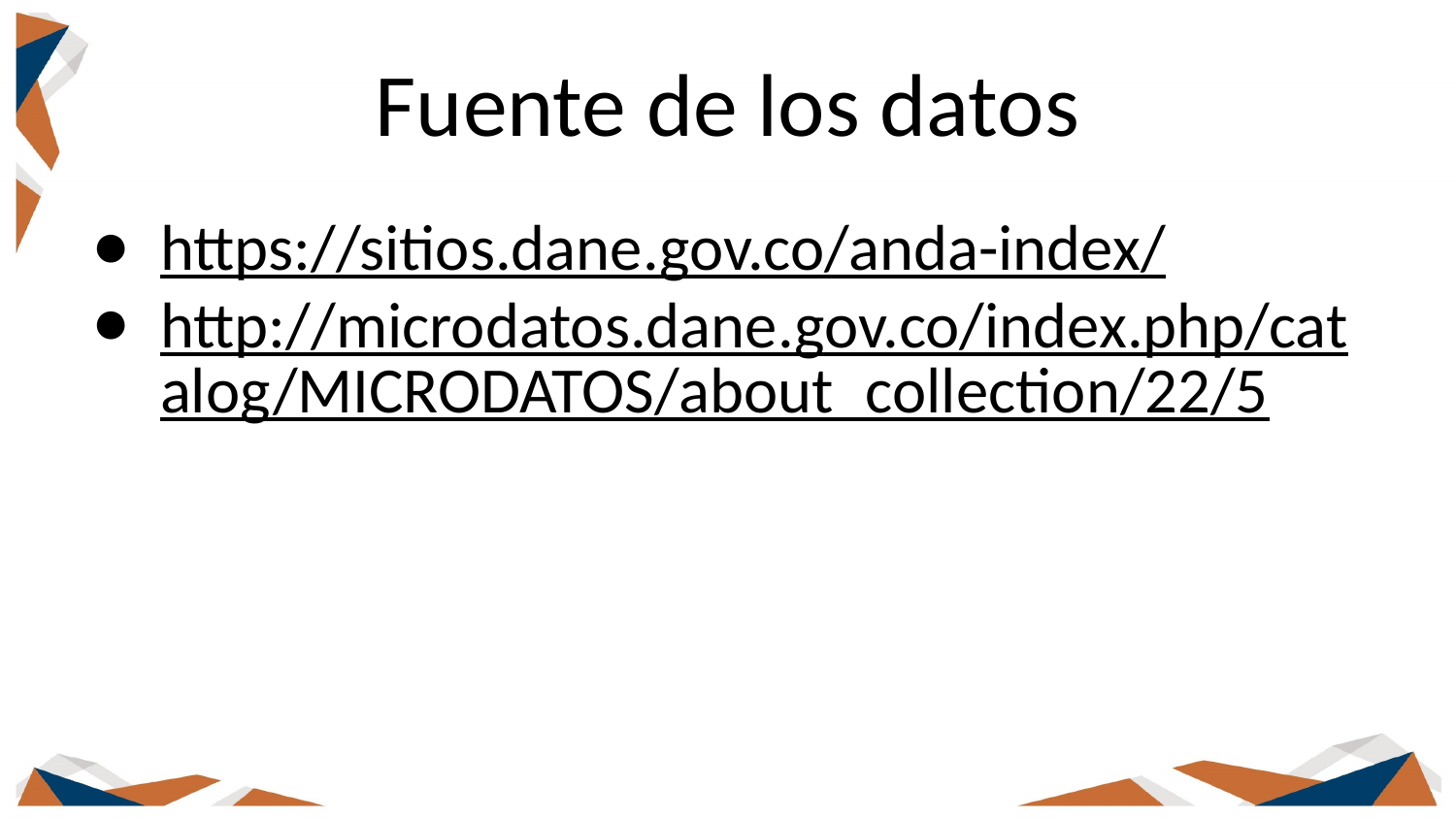

# Fuente de los datos
https://sitios.dane.gov.co/anda-index/
http://microdatos.dane.gov.co/index.php/catalog/MICRODATOS/about_collection/22/5